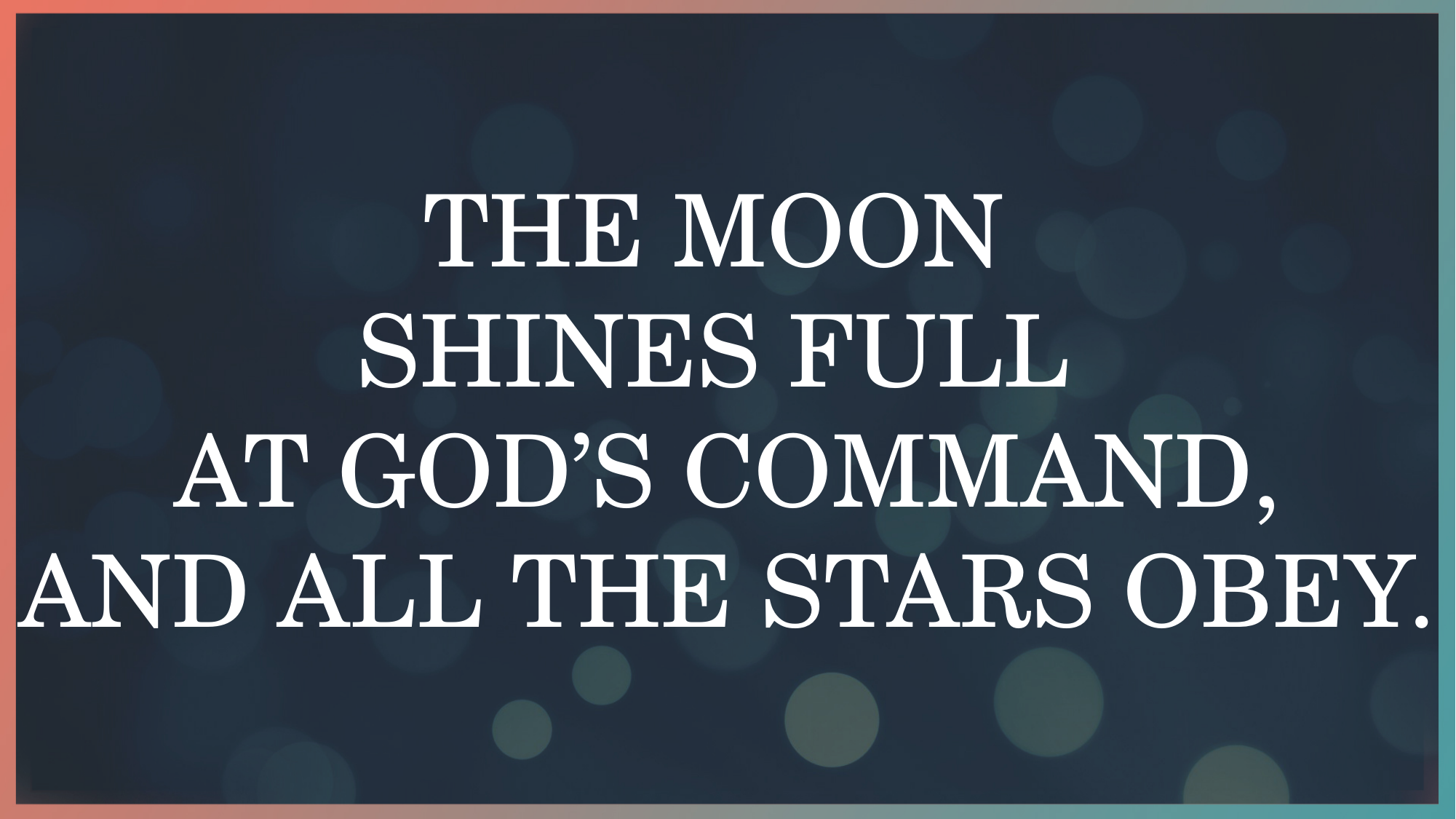

THE MOON
SHINES FULL
AT GOD’S COMMAND,
AND ALL THE STARS OBEY.